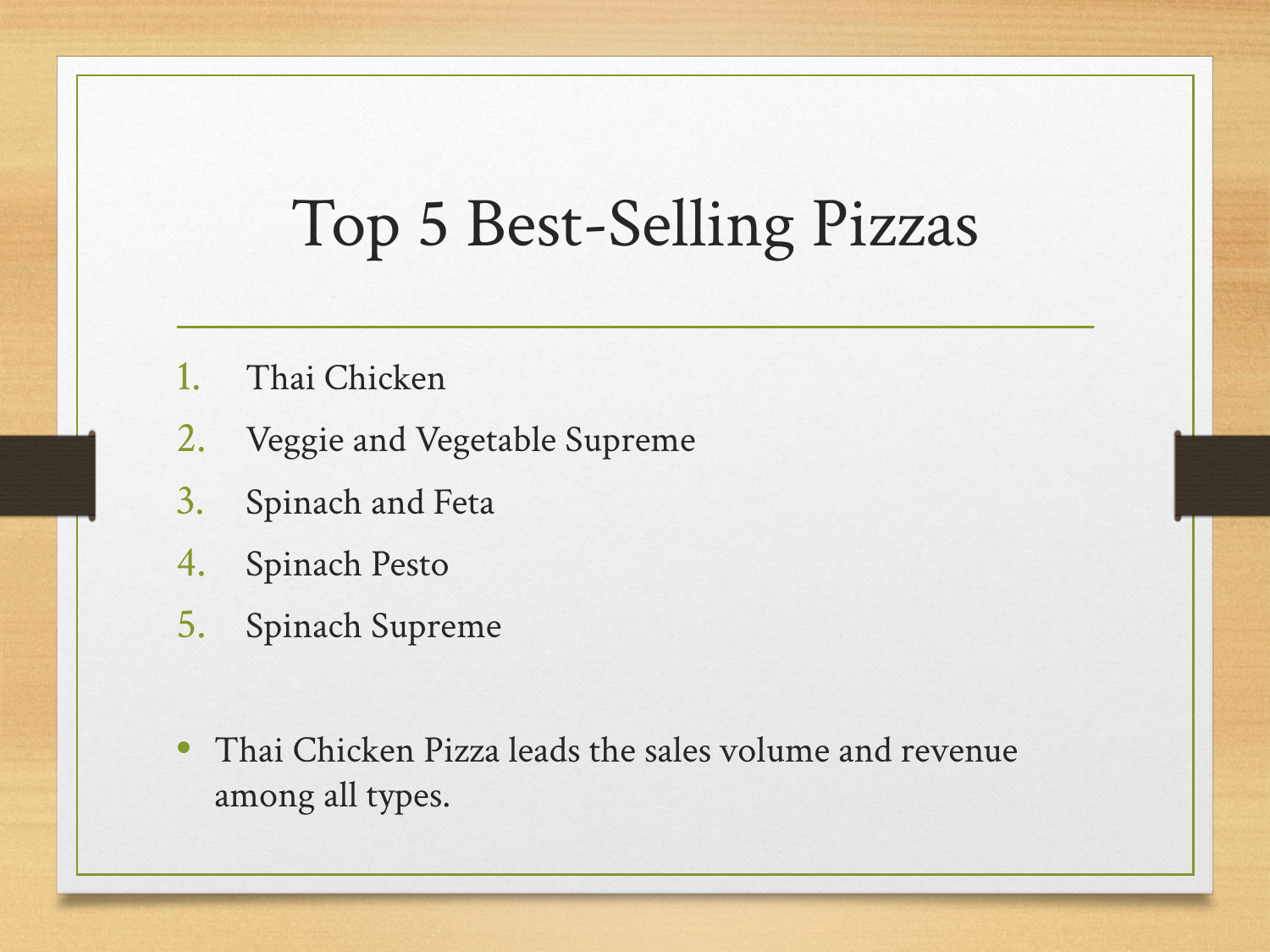

# Top 5 Best-Selling Pizzas
 Thai Chicken
 Veggie and Vegetable Supreme
 Spinach and Feta
 Spinach Pesto
 Spinach Supreme

Thai Chicken Pizza leads the sales volume and revenue among all types.